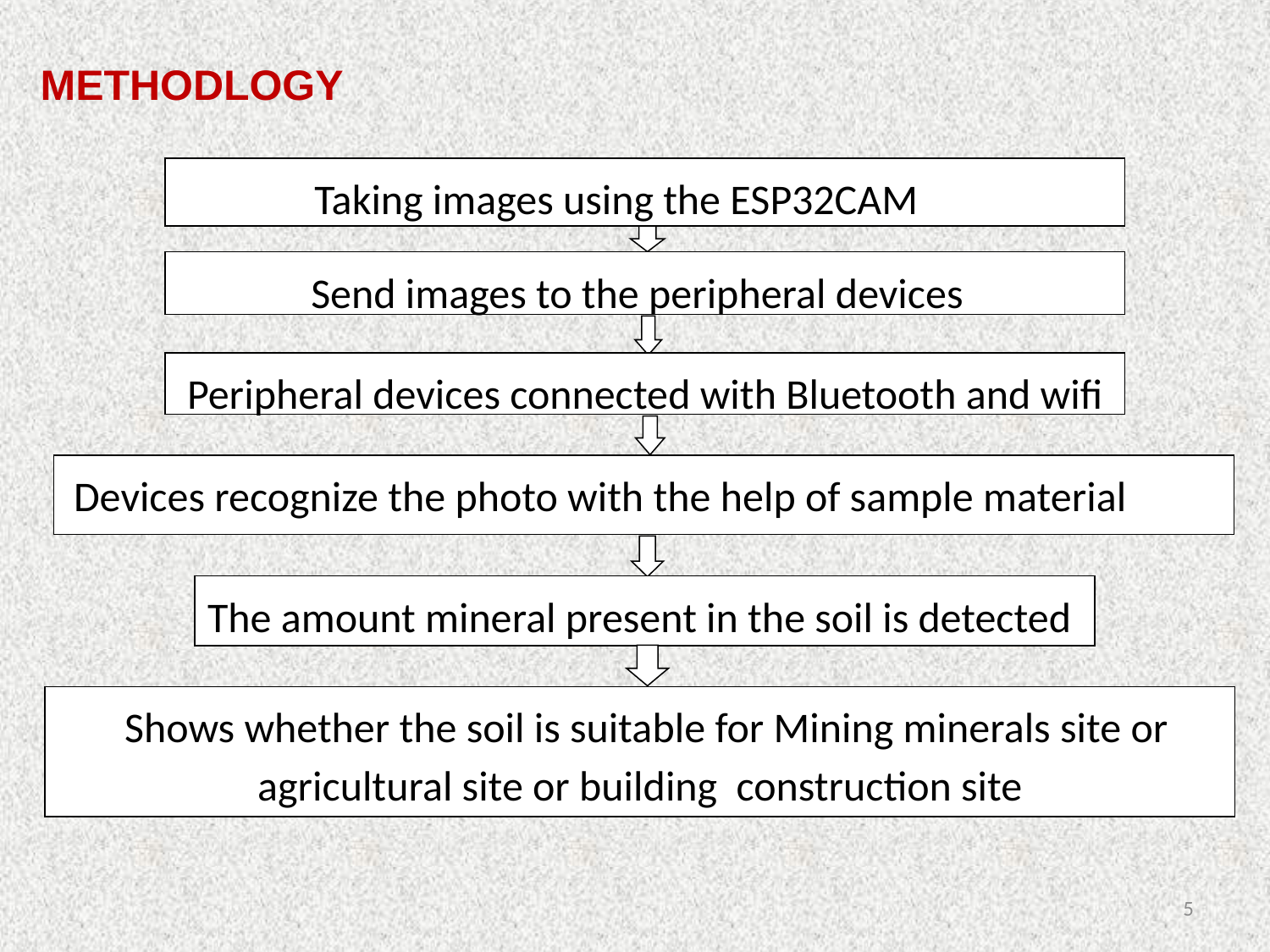

METHODLOGY
                 Taking images using the ESP32CAM

              Send images to the peripheral devices

 Peripheral devices connected with Bluetooth and wifi

 Devices recognize the photo with the help of sample material

The amount mineral present in the soil is detected

  Shows whether the soil is suitable for Mining minerals site or agricultural site or building  construction site
5